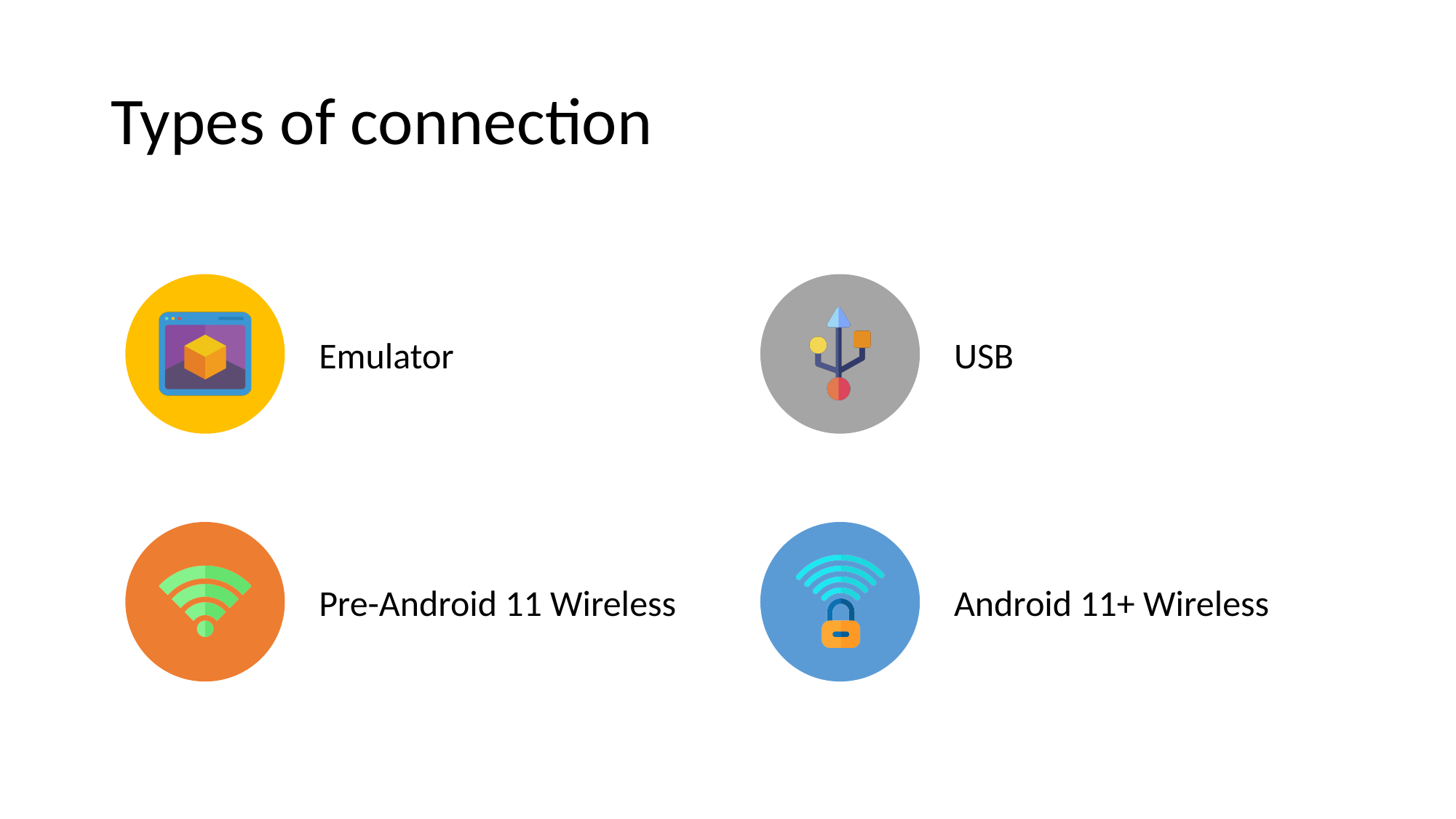

# Types of connection
Emulator
USB
Pre-Android 11 Wireless
Android 11+ Wireless